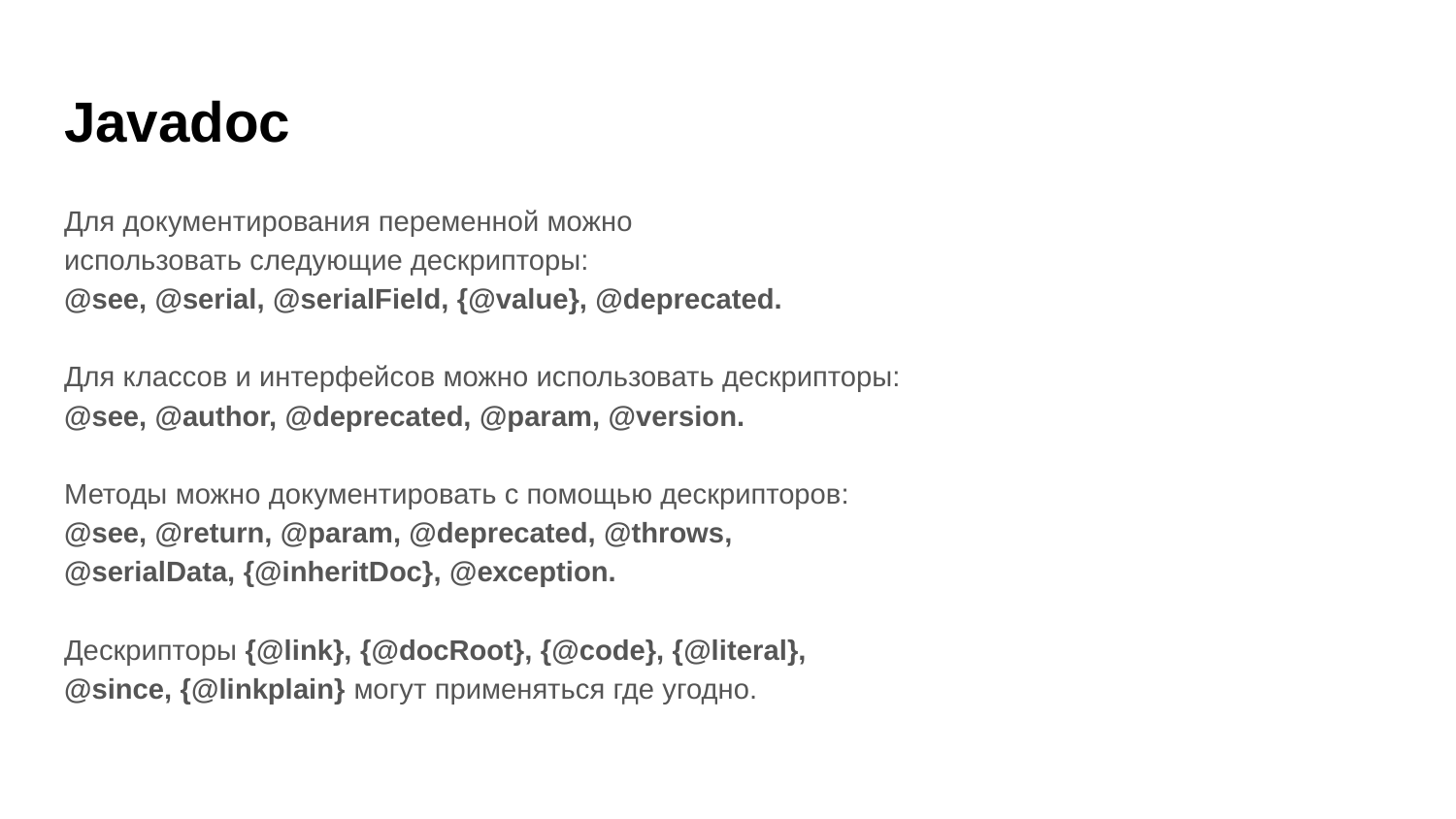

# Javadoc

Для документирования переменной можно
использовать следующие дескрипторы:
@see, @serial, @serialField, {@value}, @deprecated.

Для классов и интерфейсов можно использовать дескрипторы:
@see, @author, @deprecated, @param, @version.

Методы можно документировать с помощью дескрипторов:
@see, @return, @param, @deprecated, @throws,
@serialData, {@inheritDoc}, @ехсерtion.

Дескрипторы {@link}, {@docRoot}, {@code}, {@literal},
@since, {@linkplain} могут применяться где угодно.